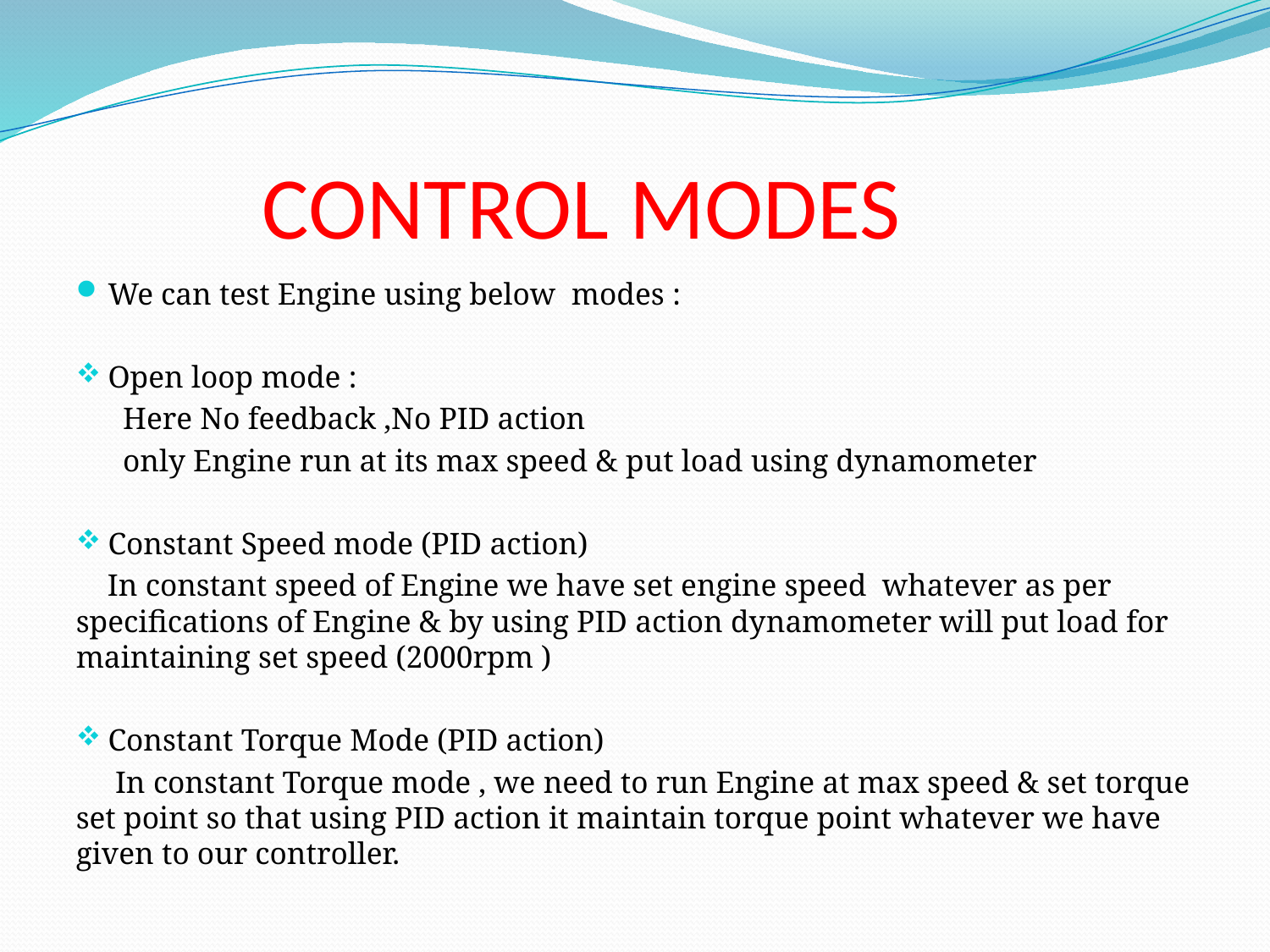

# CONTROL MODES
We can test Engine using below  modes :

Open loop mode :
      Here No feedback ,No PID action
      only Engine run at its max speed & put load using dynamometer

Constant Speed mode (PID action)
    In constant speed of Engine we have set engine speed  whatever as per specifications of Engine & by using PID action dynamometer will put load for maintaining set speed (2000rpm )

Constant Torque Mode (PID action)
     In constant Torque mode , we need to run Engine at max speed & set torque set point so that using PID action it maintain torque point whatever we have given to our controller.